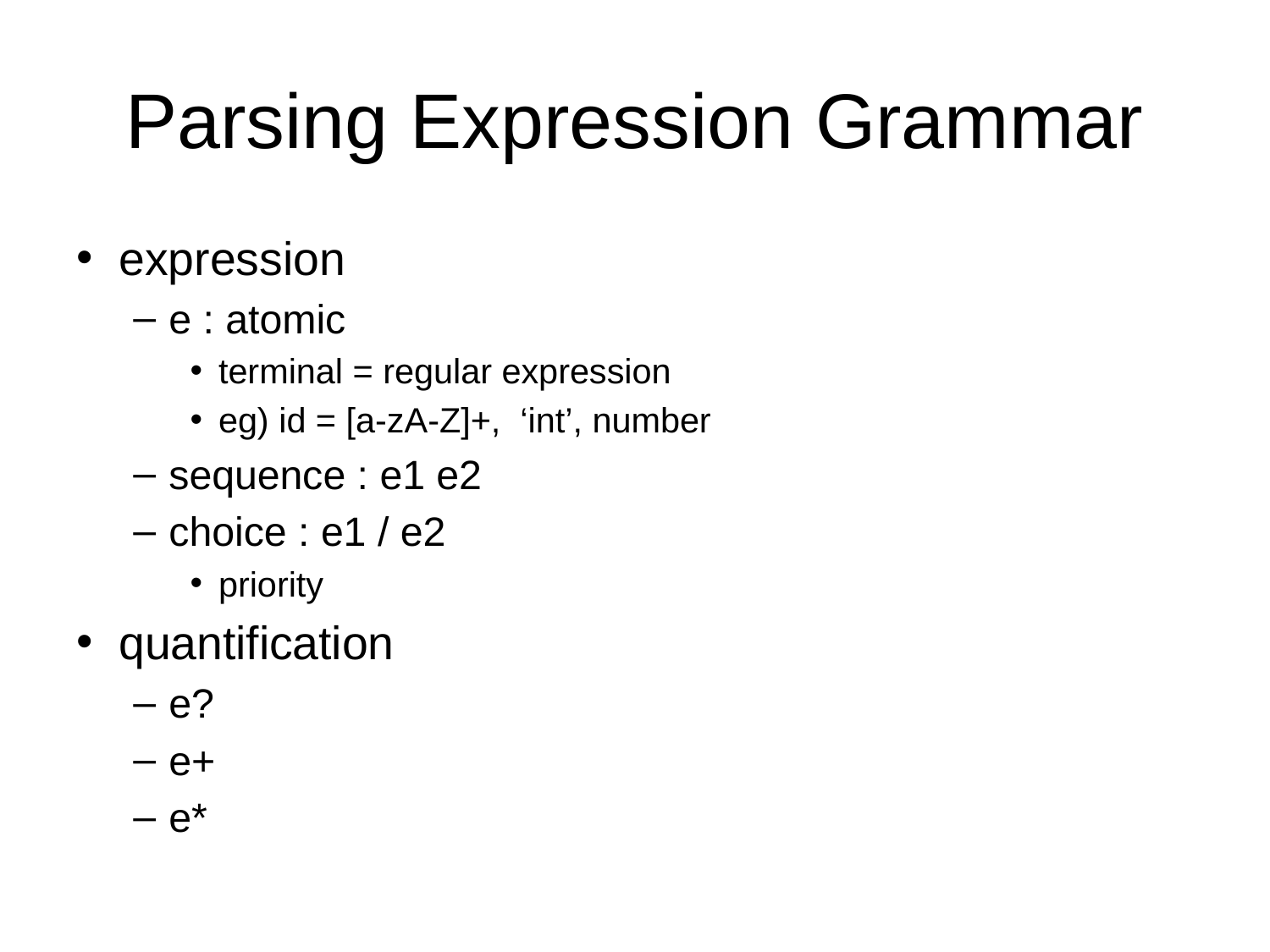

# Parsing Expression Grammar
expression
e : atomic
terminal = regular expression
eg) id = [a-zA-Z]+,  ‘int’, number
sequence : e1 e2
choice : e1 / e2
priority
quantification
e?
e+
e*